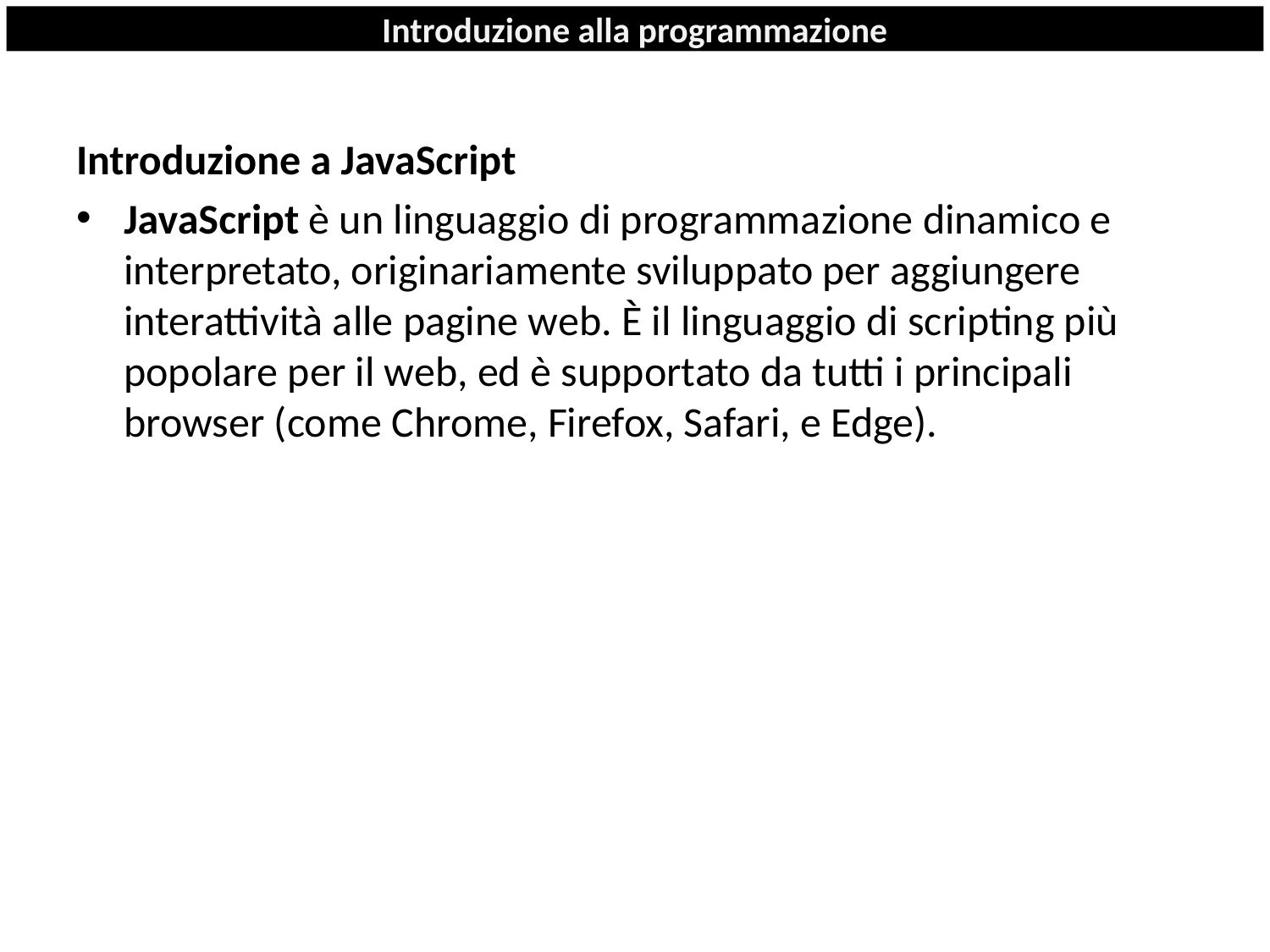

# Introduzione alla programmazione
Introduzione a JavaScript
JavaScript è un linguaggio di programmazione dinamico e interpretato, originariamente sviluppato per aggiungere interattività alle pagine web. È il linguaggio di scripting più popolare per il web, ed è supportato da tutti i principali browser (come Chrome, Firefox, Safari, e Edge).